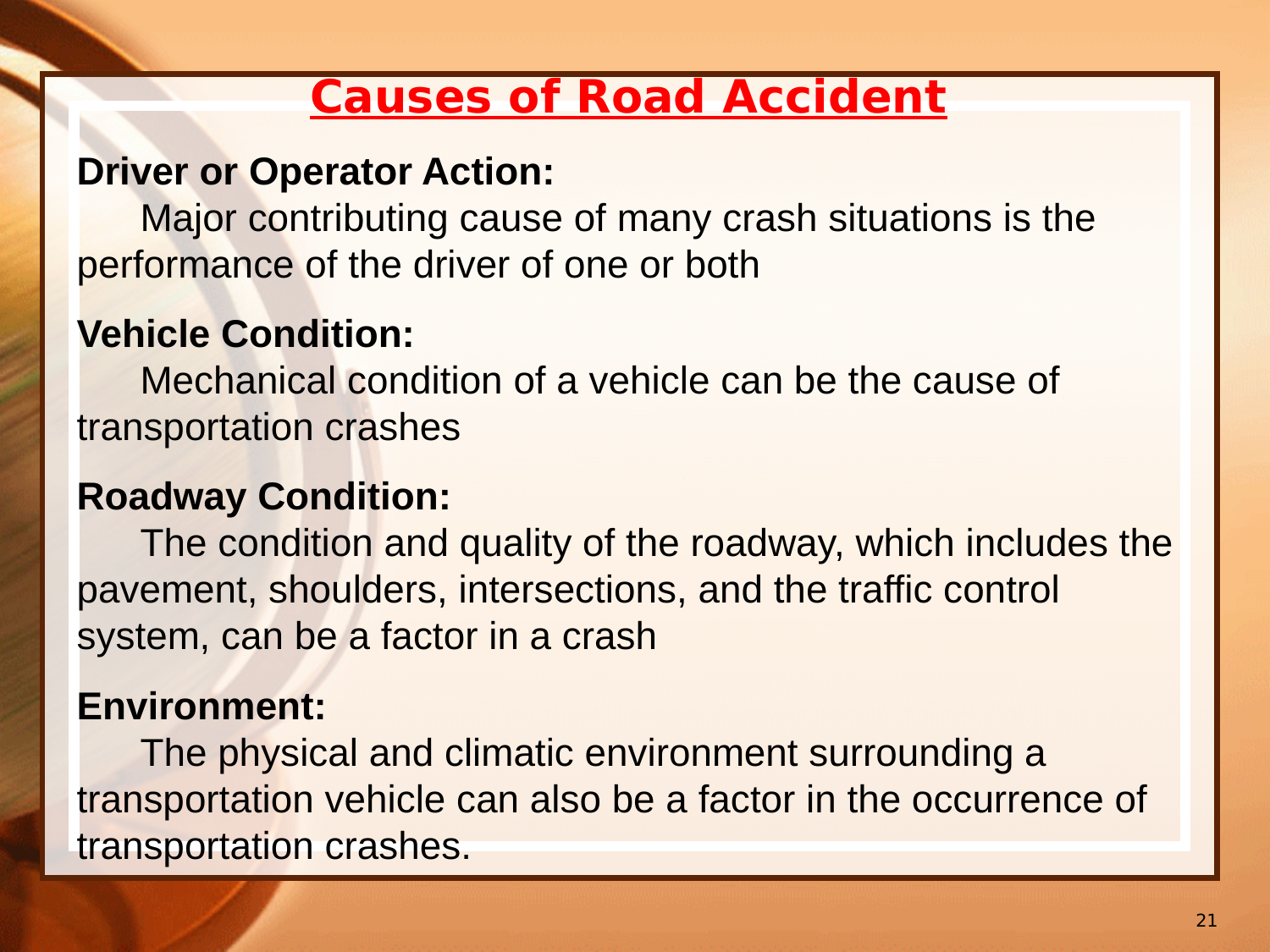

21
Causes of Road Accident
Driver or Operator Action:
Major contributing cause of many crash situations is the performance of the driver of one or both
Vehicle Condition:
Mechanical condition of a vehicle can be the cause of transportation crashes
Roadway Condition:
The condition and quality of the roadway, which includes the pavement, shoulders, intersections, and the traffic control system, can be a factor in a crash
Environment:
The physical and climatic environment surrounding a transportation vehicle can also be a factor in the occurrence of transportation crashes.